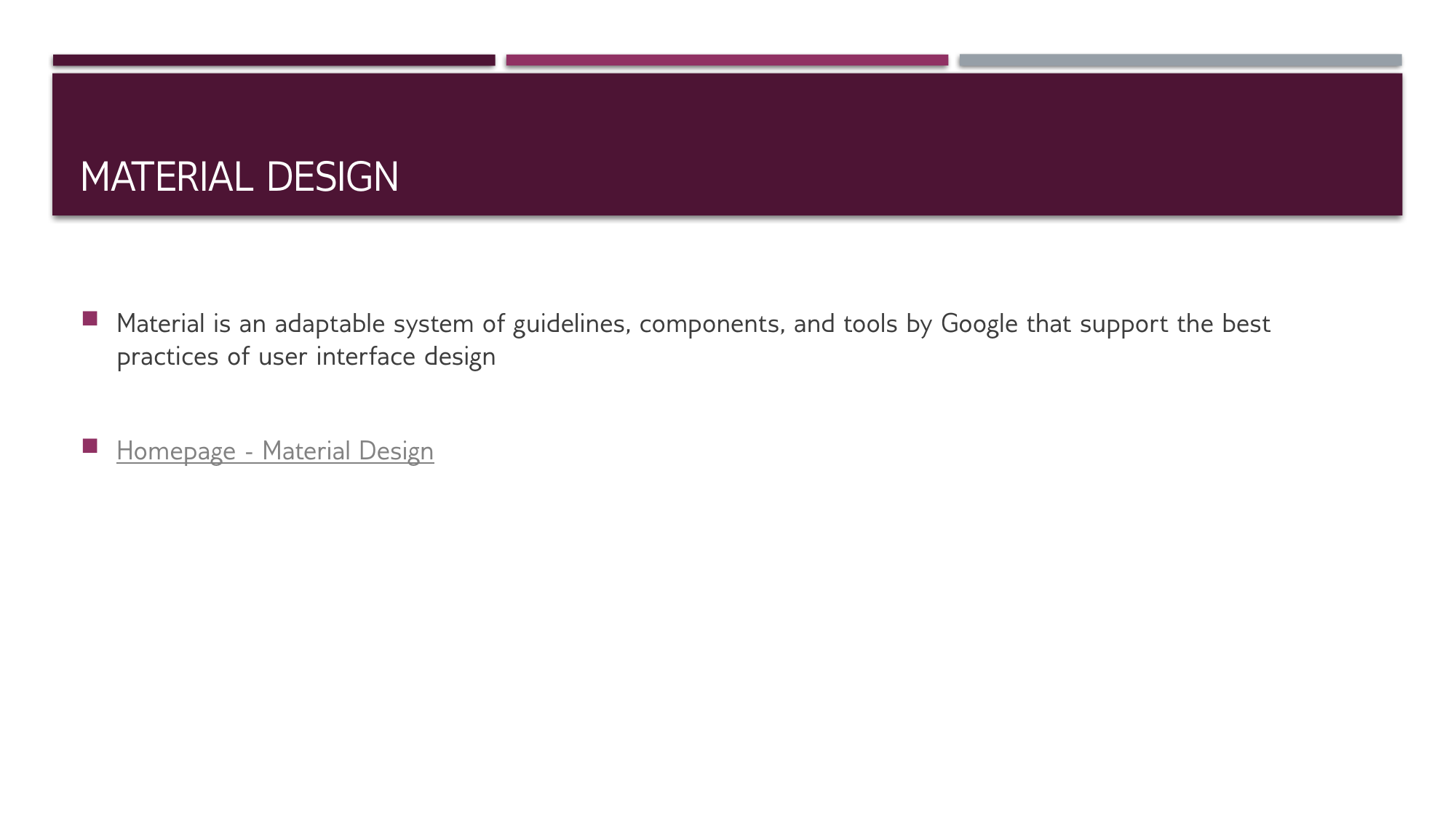

# Material Design
Material is an adaptable system of guidelines, components, and tools by Google that support the best practices of user interface design

Homepage - Material Design